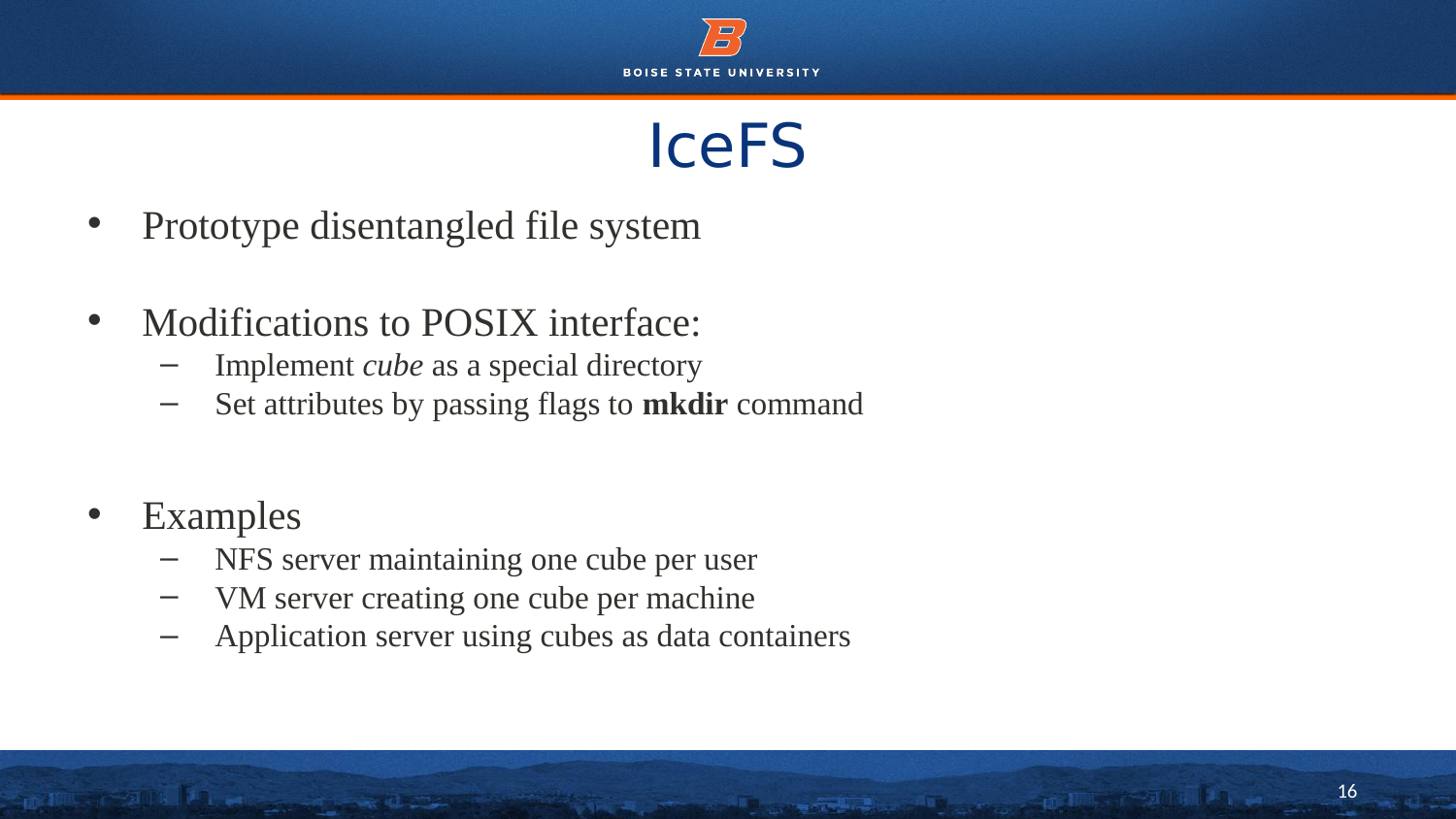

# IceFS
Prototype disentangled file system

Modifications to POSIX interface:
Implement cube as a special directory
Set attributes by passing flags to mkdir command

Examples
NFS server maintaining one cube per user
VM server creating one cube per machine
Application server using cubes as data containers